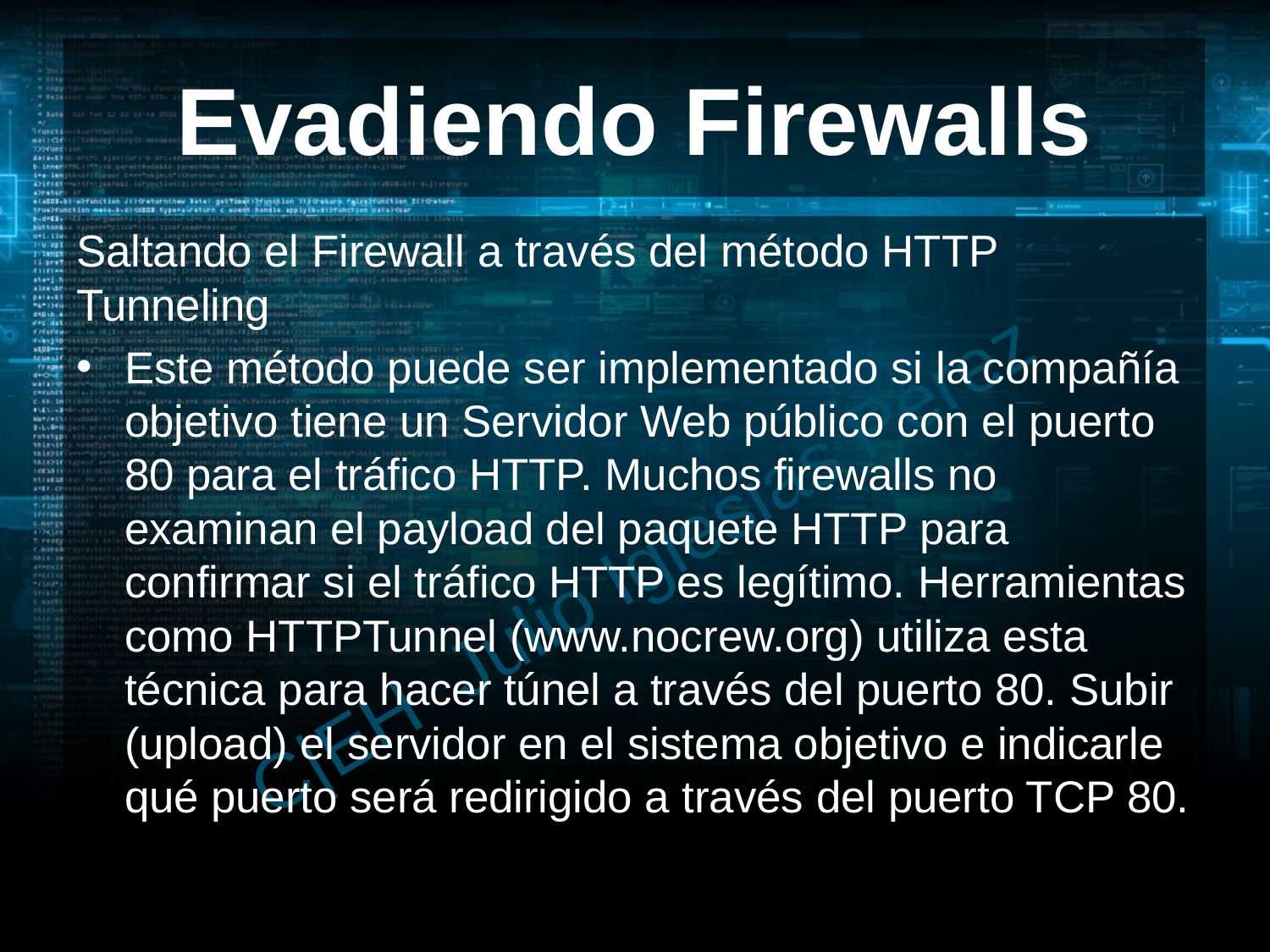

# Evadiendo Firewalls
Saltando el Firewall a través del método HTTP Tunneling
Este método puede ser implementado si la compañía objetivo tiene un Servidor Web público con el puerto 80 para el tráfico HTTP. Muchos firewalls no examinan el payload del paquete HTTP para confirmar si el tráfico HTTP es legítimo. Herramientas como HTTPTunnel (www.nocrew.org) utiliza esta técnica para hacer túnel a través del puerto 80. Subir (upload) el servidor en el sistema objetivo e indicarle qué puerto será redirigido a través del puerto TCP 80.
C|EH  Julio Iglesias Pérez